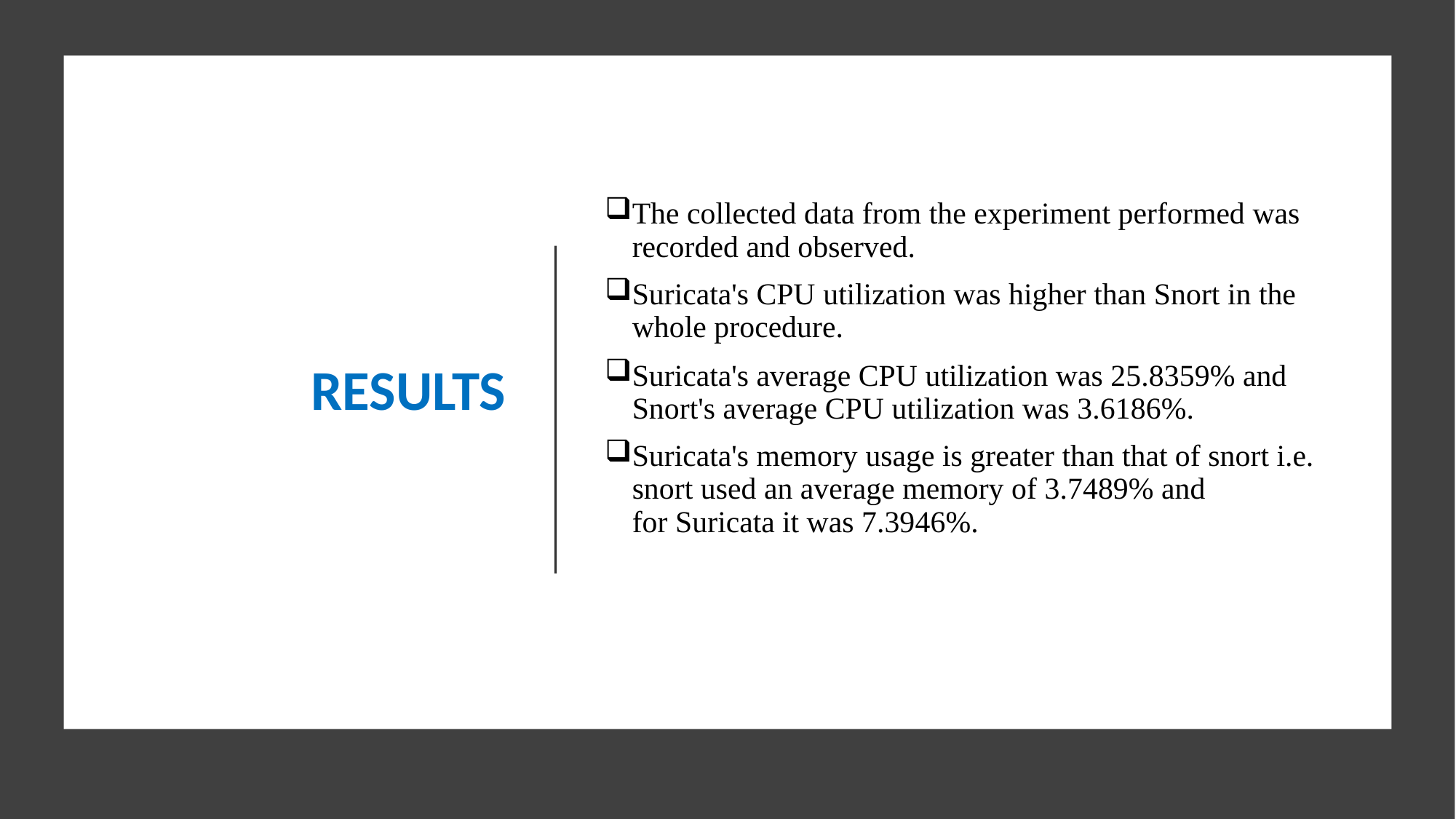

# RESULTS
The collected data from the experiment performed was recorded and observed.
Suricata's CPU utilization was higher than Snort in the whole procedure.
Suricata's average CPU utilization was 25.8359% and Snort's average CPU utilization was 3.6186%.
Suricata's memory usage is greater than that of snort i.e. snort used an average memory of 3.7489% and for Suricata it was 7.3946%.